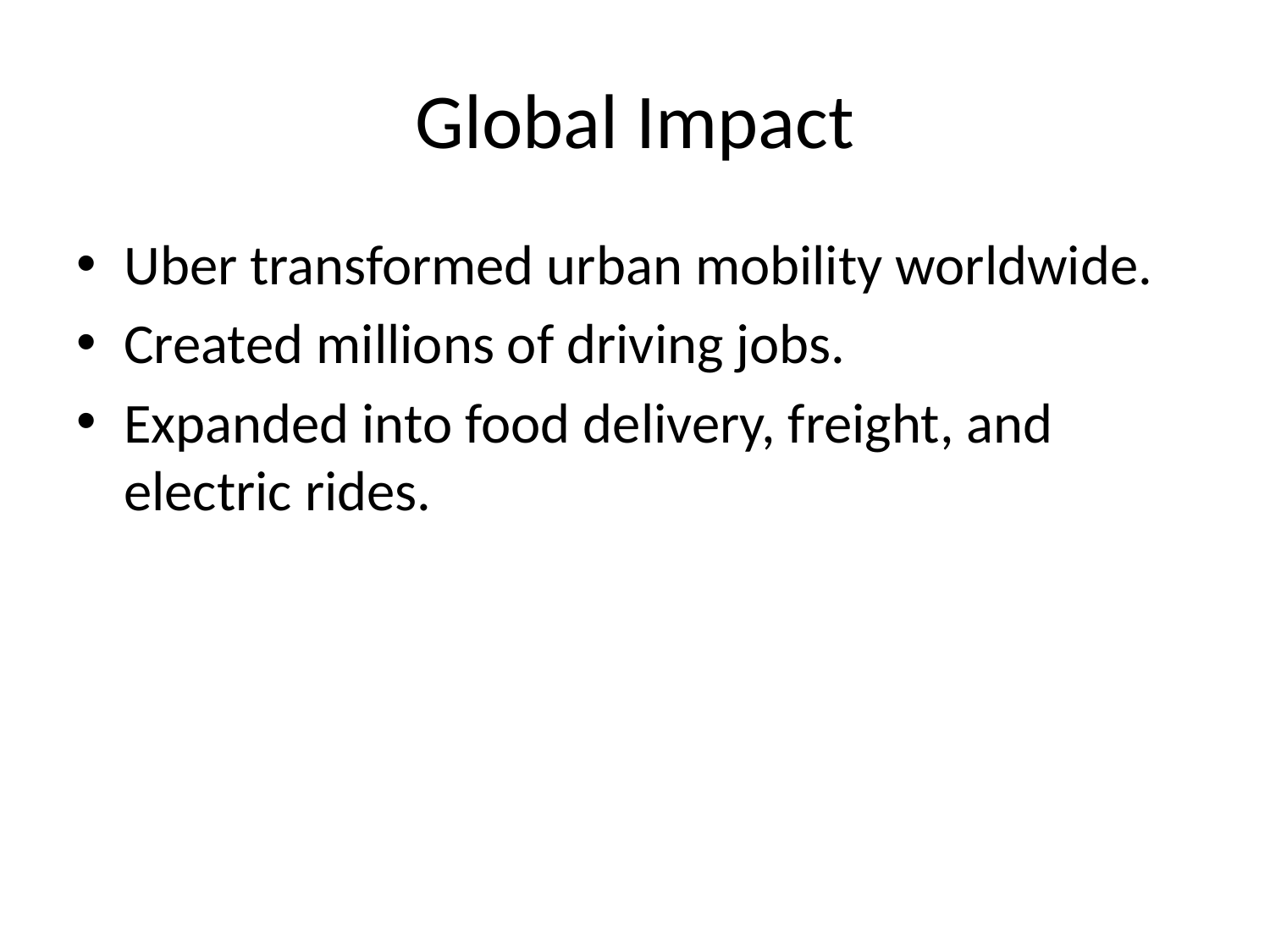

# Global Impact
Uber transformed urban mobility worldwide.
Created millions of driving jobs.
Expanded into food delivery, freight, and electric rides.